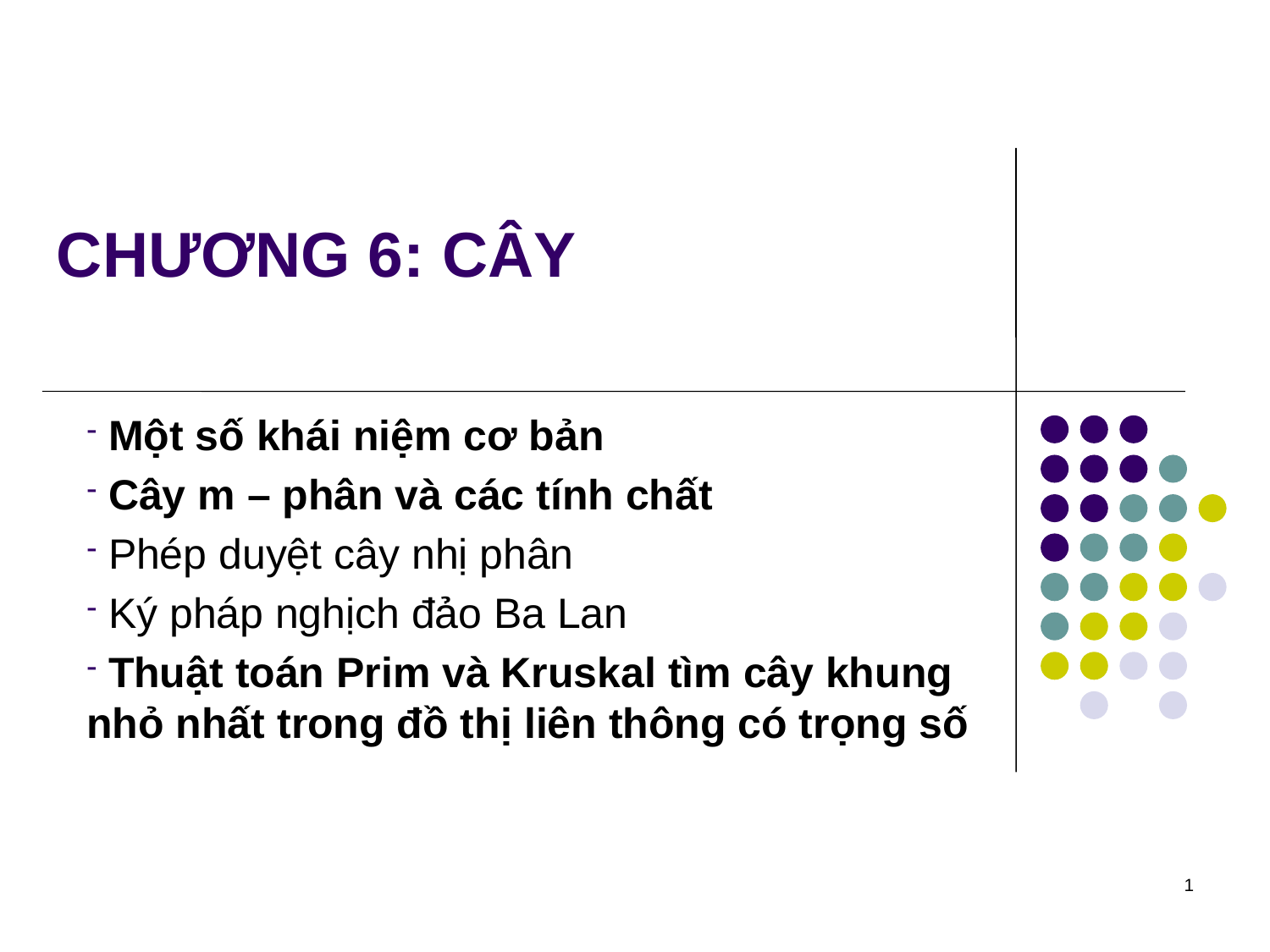

# CHƯƠNG 6: CÂY
 Một số khái niệm cơ bản
 Cây m – phân và các tính chất
 Phép duyệt cây nhị phân
 Ký pháp nghịch đảo Ba Lan
 Thuật toán Prim và Kruskal tìm cây khung nhỏ nhất trong đồ thị liên thông có trọng số
1